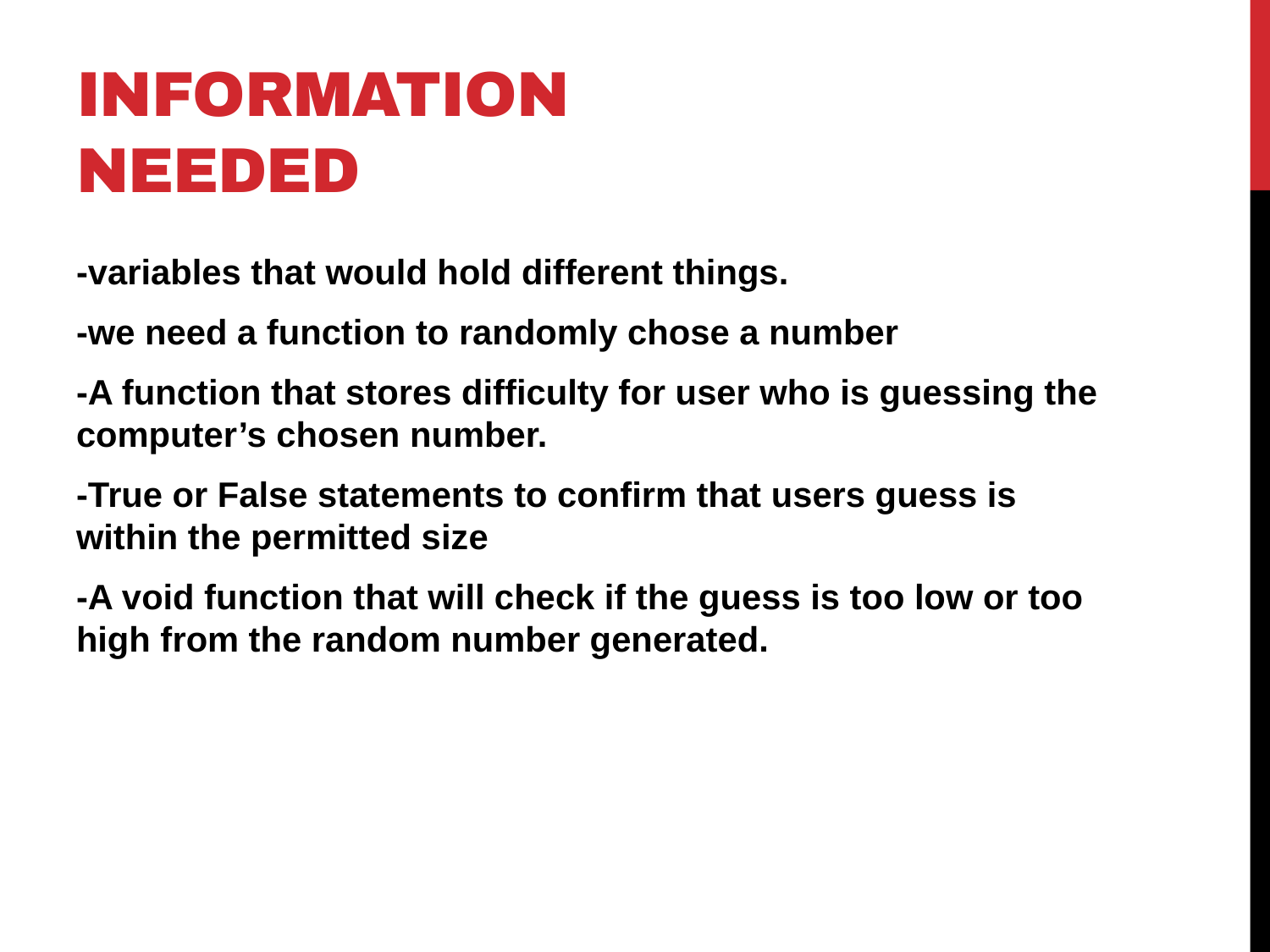

# Information Needed
-variables that would hold different things.
-we need a function to randomly chose a number
-A function that stores difficulty for user who is guessing the computer’s chosen number.
-True or False statements to confirm that users guess is within the permitted size
-A void function that will check if the guess is too low or too high from the random number generated.